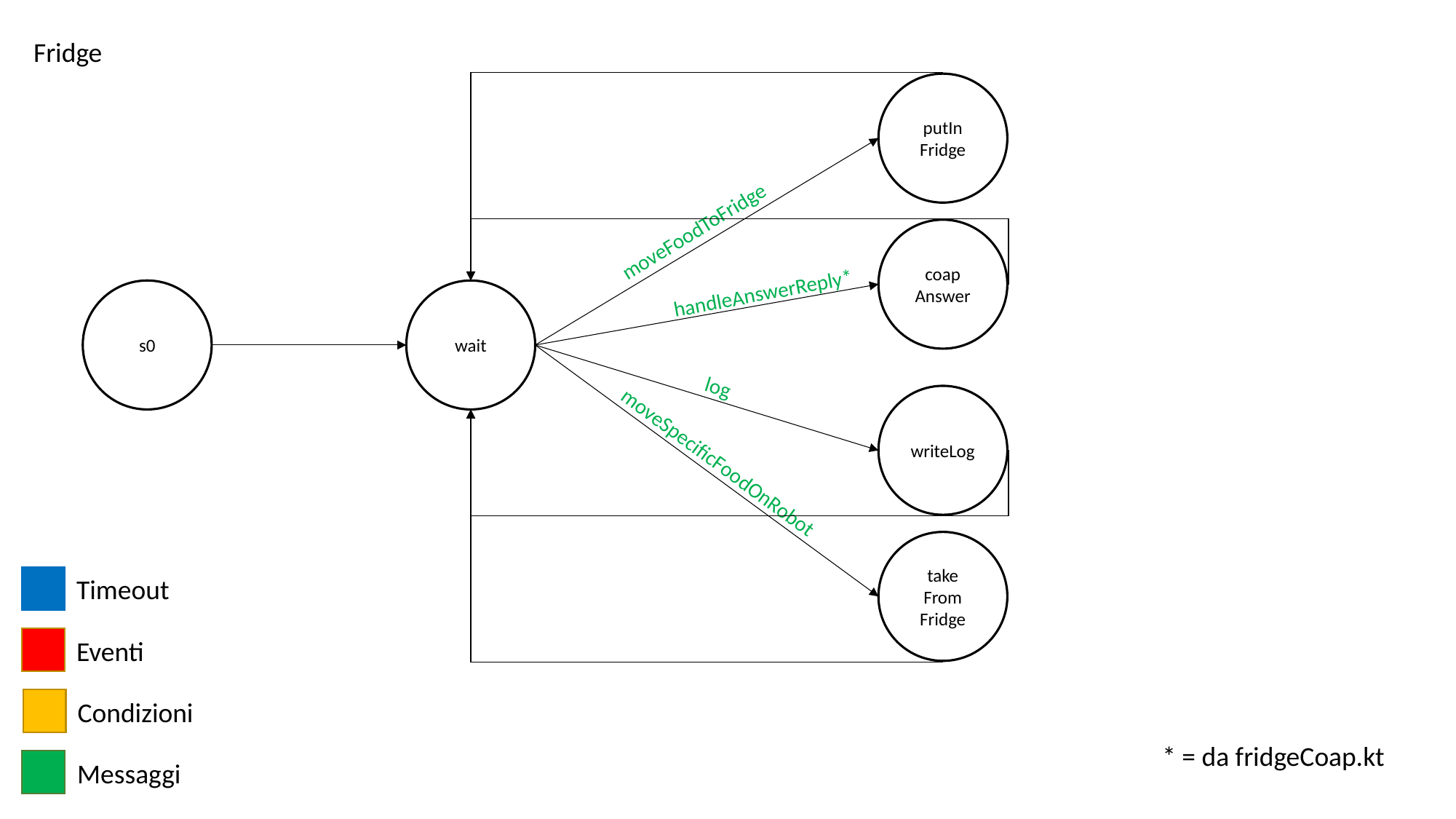

Fridge
putIn Fridge
moveFoodToFridge
coap Answer
handleAnswerReply*
s0
wait
log
writeLog
moveSpecificFoodOnRobot
take From Fridge

Timeout

Eventi

Condizioni
* = da fridgeCoap.kt

Messaggi